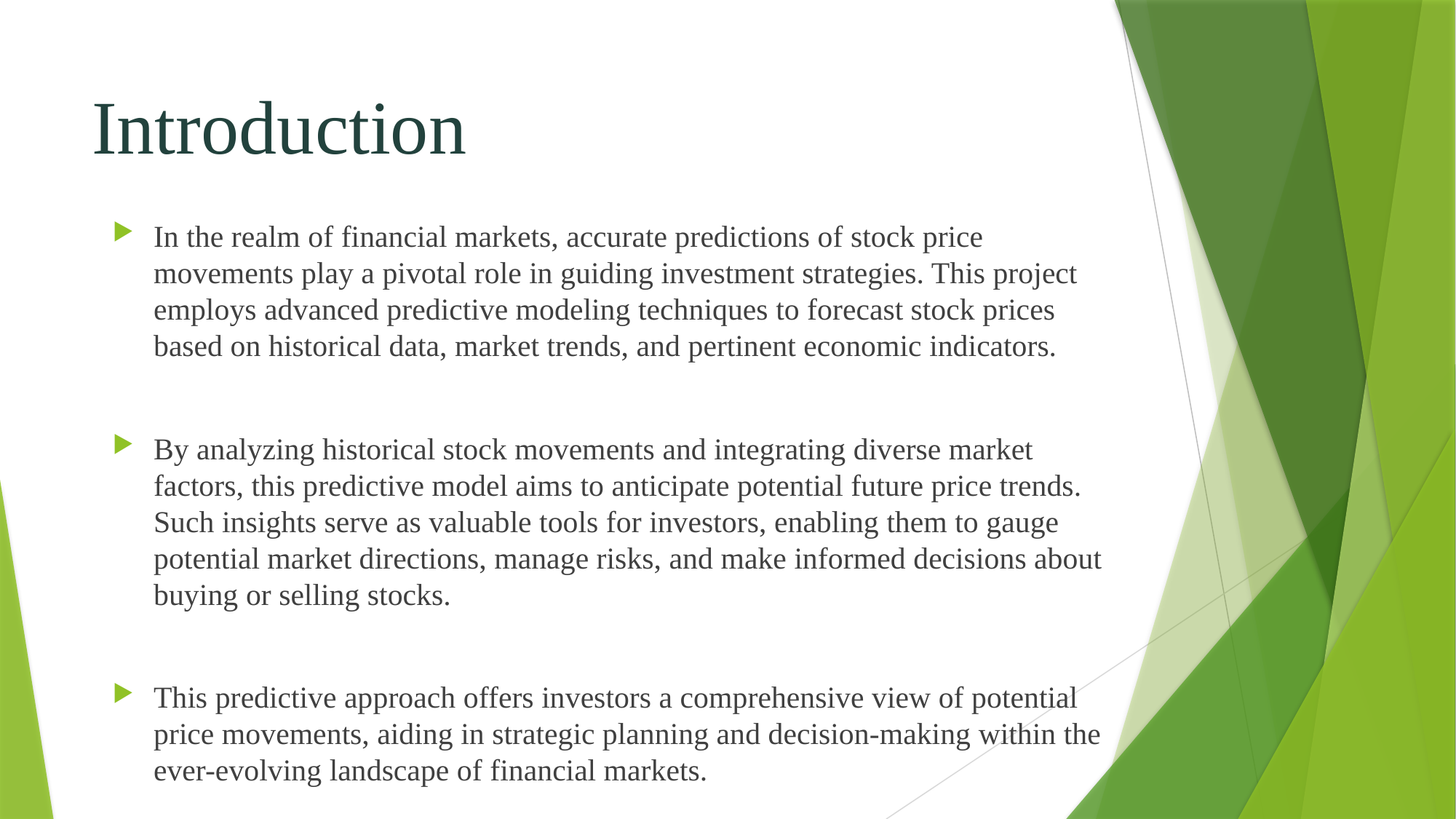

# Introduction
In the realm of financial markets, accurate predictions of stock price movements play a pivotal role in guiding investment strategies. This project employs advanced predictive modeling techniques to forecast stock prices based on historical data, market trends, and pertinent economic indicators.

By analyzing historical stock movements and integrating diverse market factors, this predictive model aims to anticipate potential future price trends. Such insights serve as valuable tools for investors, enabling them to gauge potential market directions, manage risks, and make informed decisions about buying or selling stocks.

This predictive approach offers investors a comprehensive view of potential price movements, aiding in strategic planning and decision-making within the ever-evolving landscape of financial markets.